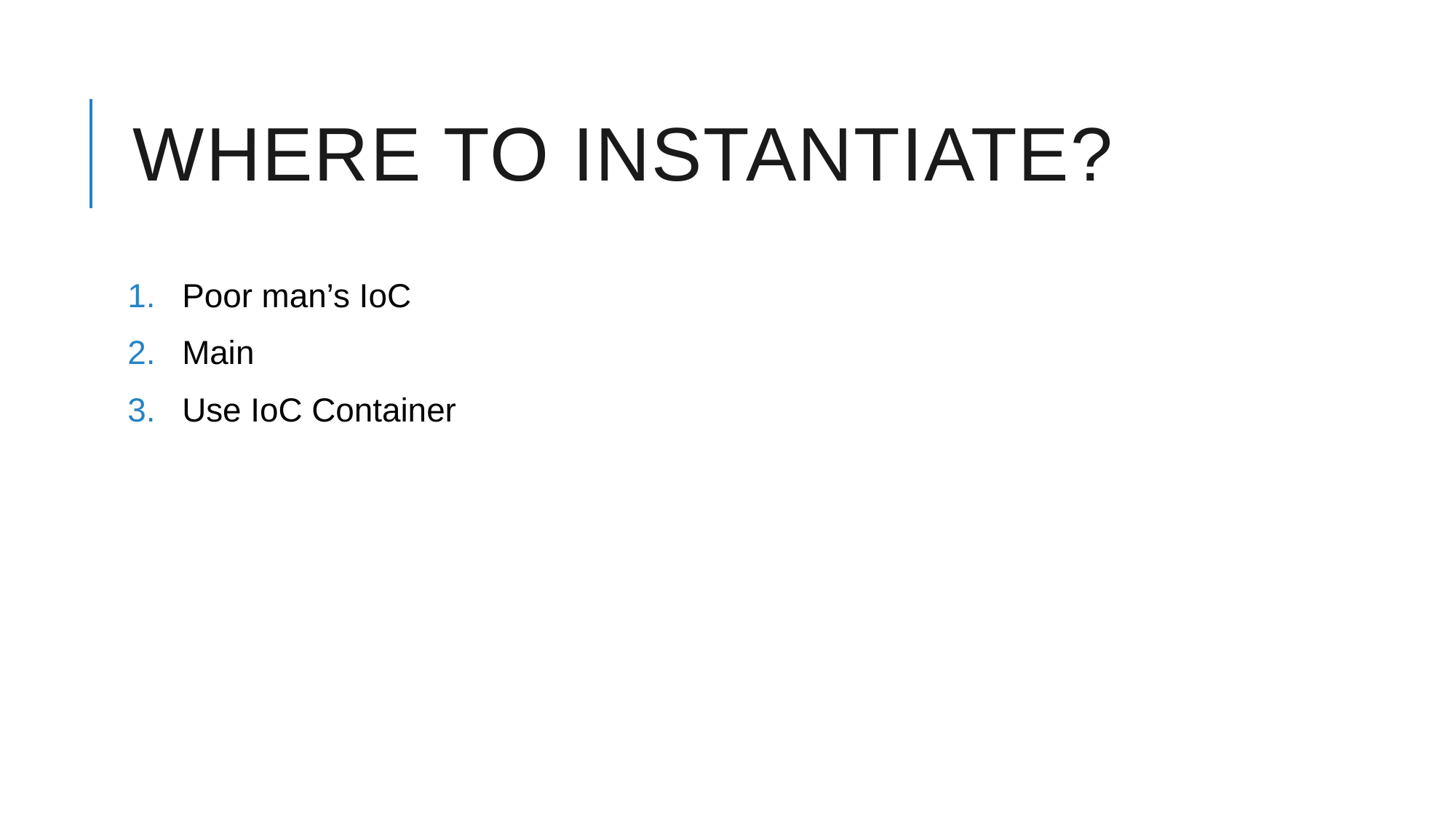

# Where to instantiate?
Poor man’s IoC
Main
Use IoC Container